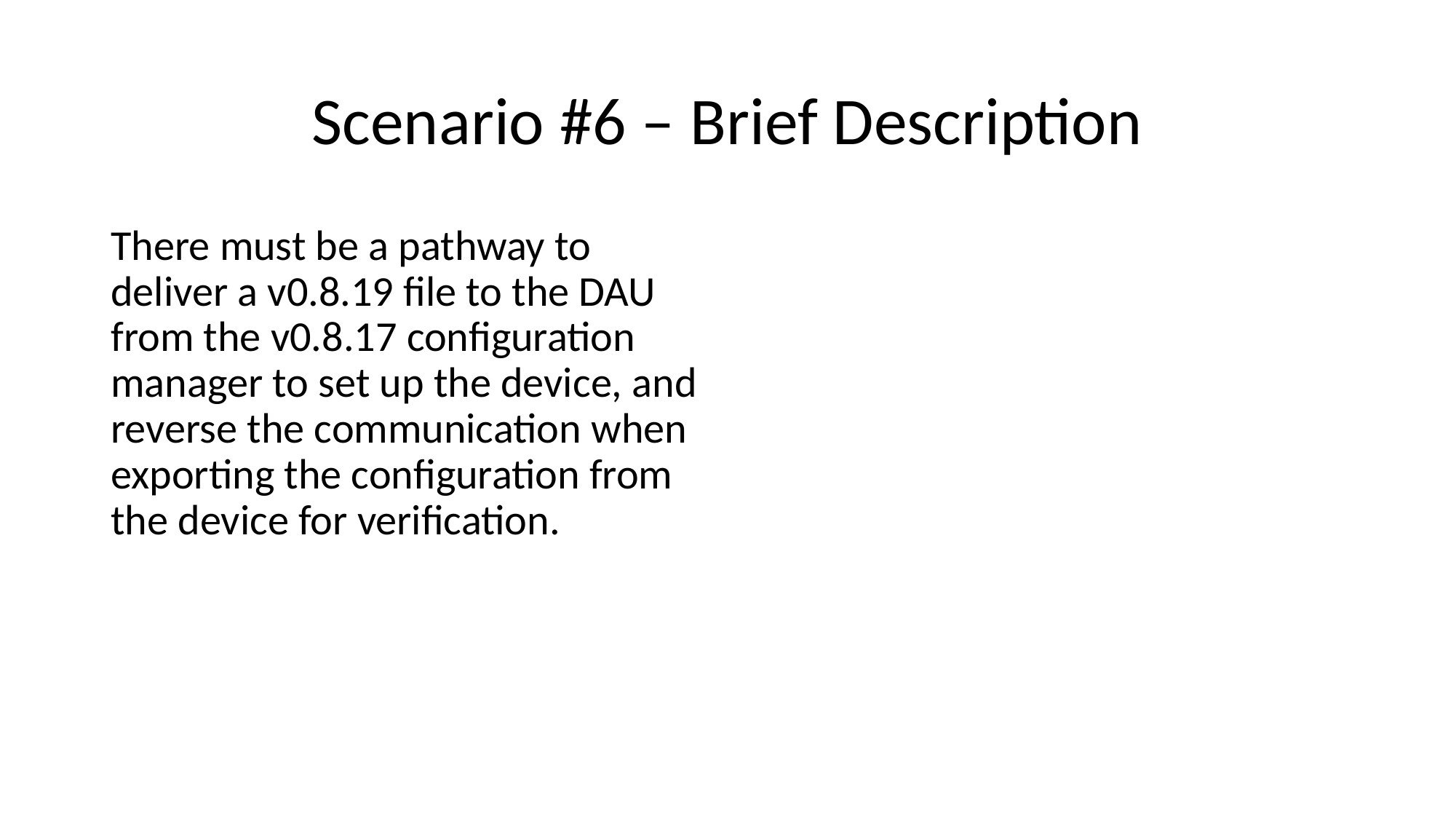

# Scenario #6 – Brief Description
There must be a pathway to deliver a v0.8.19 file to the DAU from the v0.8.17 configuration manager to set up the device, and reverse the communication when exporting the configuration from the device for verification.